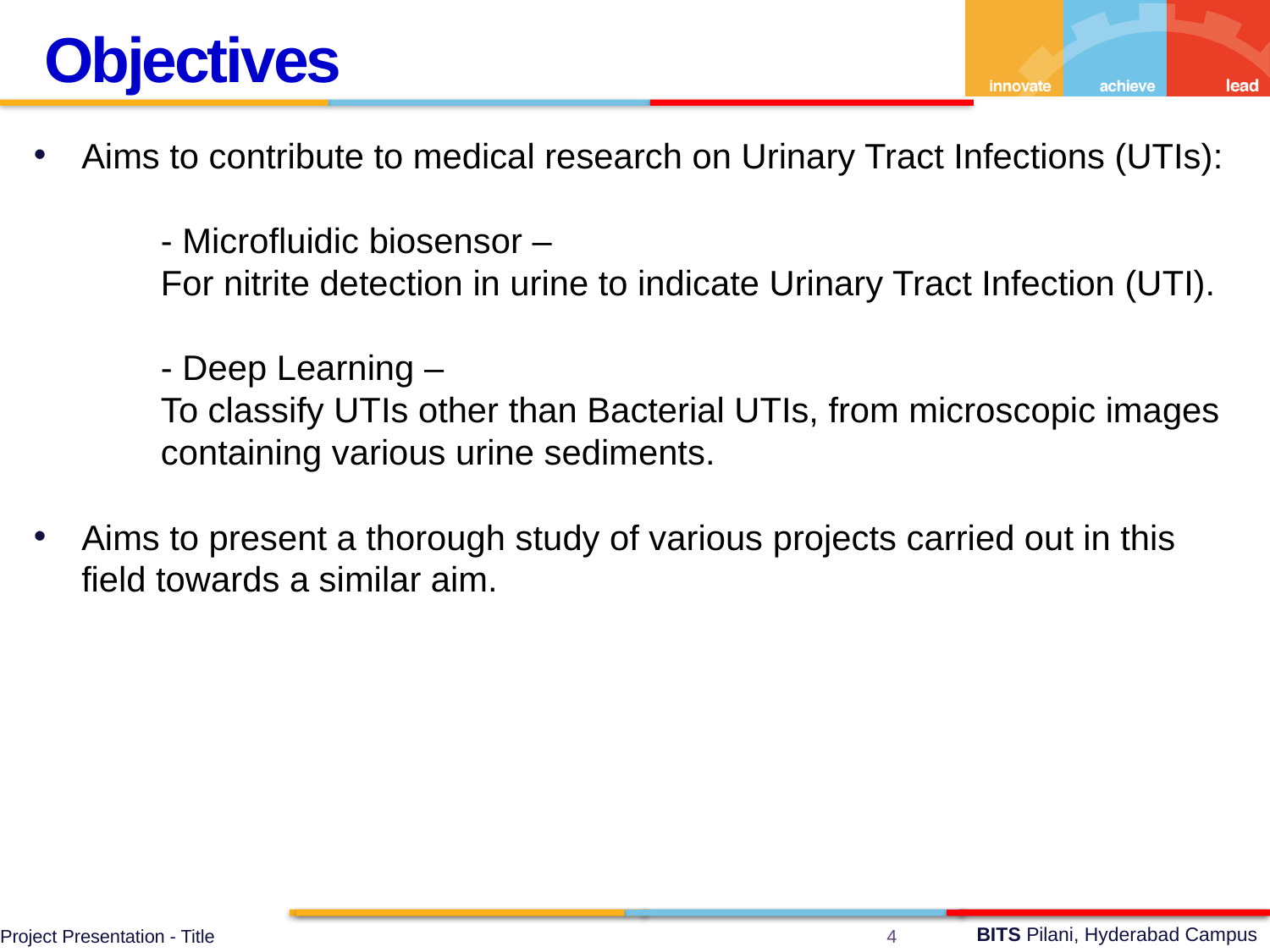

Objectives
Aims to contribute to medical research on Urinary Tract Infections (UTIs):

	- Microfluidic biosensor –
	For nitrite detection in urine to indicate Urinary Tract Infection (UTI).

	- Deep Learning –
	To classify UTIs other than Bacterial UTIs, from microscopic images 	containing various urine sediments.

Aims to present a thorough study of various projects carried out in this field towards a similar aim.